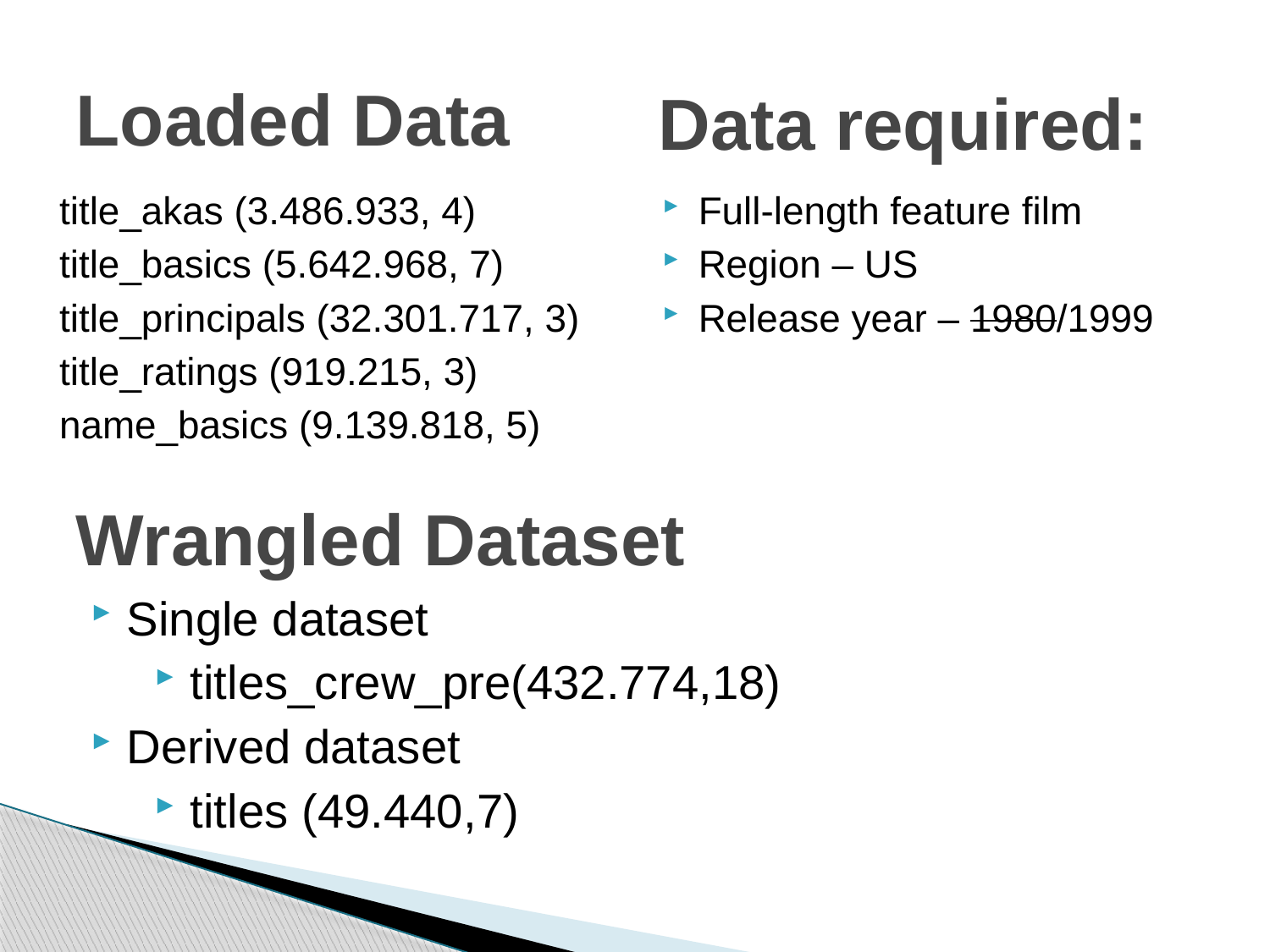

# Loaded Data
 Data required:
Full-length feature film
Region – US
Release year – 1980/1999
title_akas (3.486.933, 4)
title_basics (5.642.968, 7)
title_principals (32.301.717, 3)
title_ratings (919.215, 3)
name_basics (9.139.818, 5)
Wrangled Dataset
Single dataset
titles_crew_pre(432.774,18)
Derived dataset
titles (49.440,7)